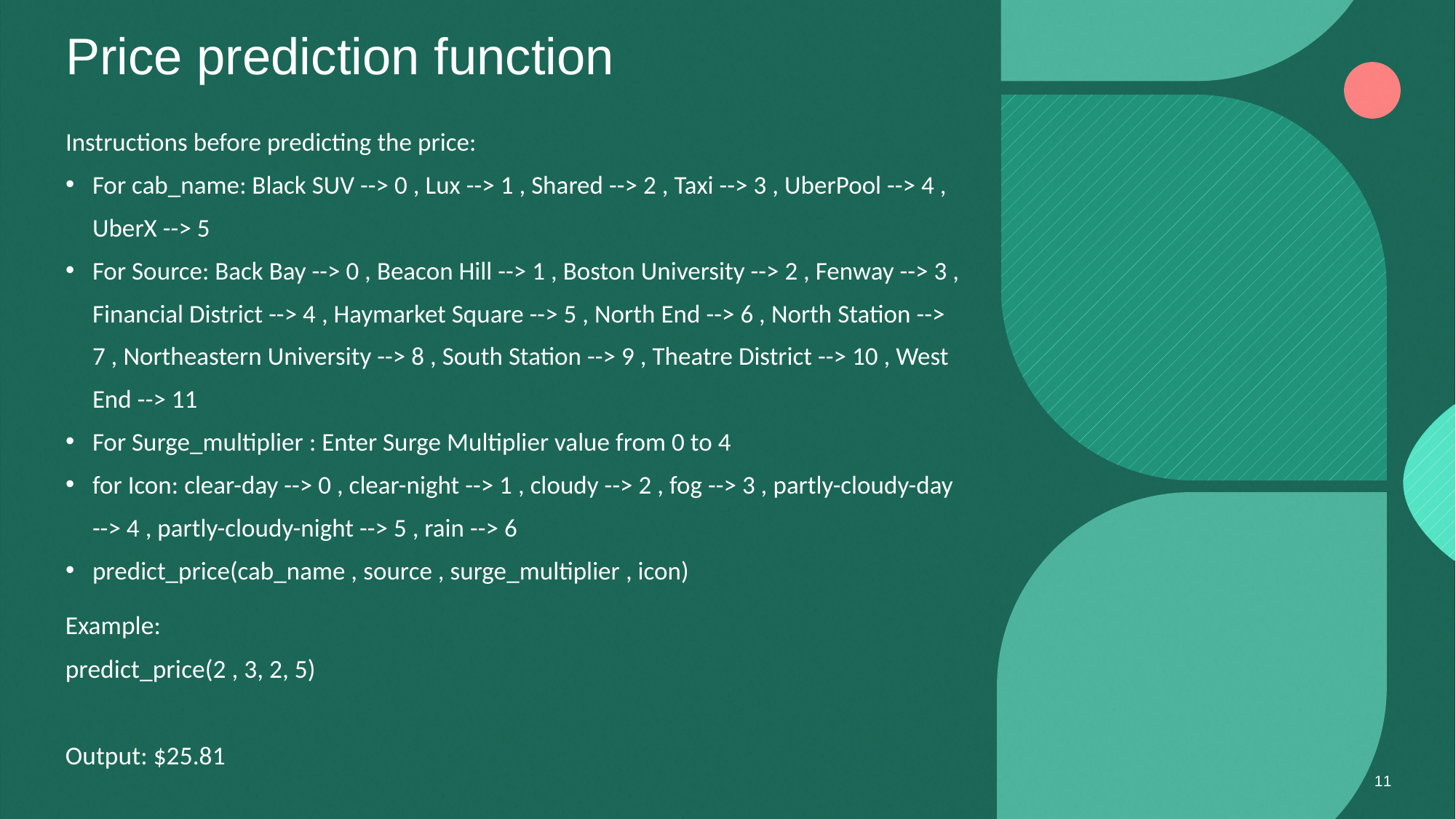

# Price prediction function
Instructions before predicting the price:
For cab_name: Black SUV --> 0 , Lux --> 1 , Shared --> 2 , Taxi --> 3 , UberPool --> 4 , UberX --> 5
For Source: Back Bay --> 0 , Beacon Hill --> 1 , Boston University --> 2 , Fenway --> 3 , Financial District --> 4 , Haymarket Square --> 5 , North End --> 6 , North Station --> 7 , Northeastern University --> 8 , South Station --> 9 , Theatre District --> 10 , West End --> 11
For Surge_multiplier : Enter Surge Multiplier value from 0 to 4
for Icon: clear-day --> 0 , clear-night --> 1 , cloudy --> 2 , fog --> 3 , partly-cloudy-day --> 4 , partly-cloudy-night --> 5 , rain --> 6
predict_price(cab_name , source , surge_multiplier , icon)

Example:
predict_price(2 , 3, 2, 5)

Output: $25.81

11